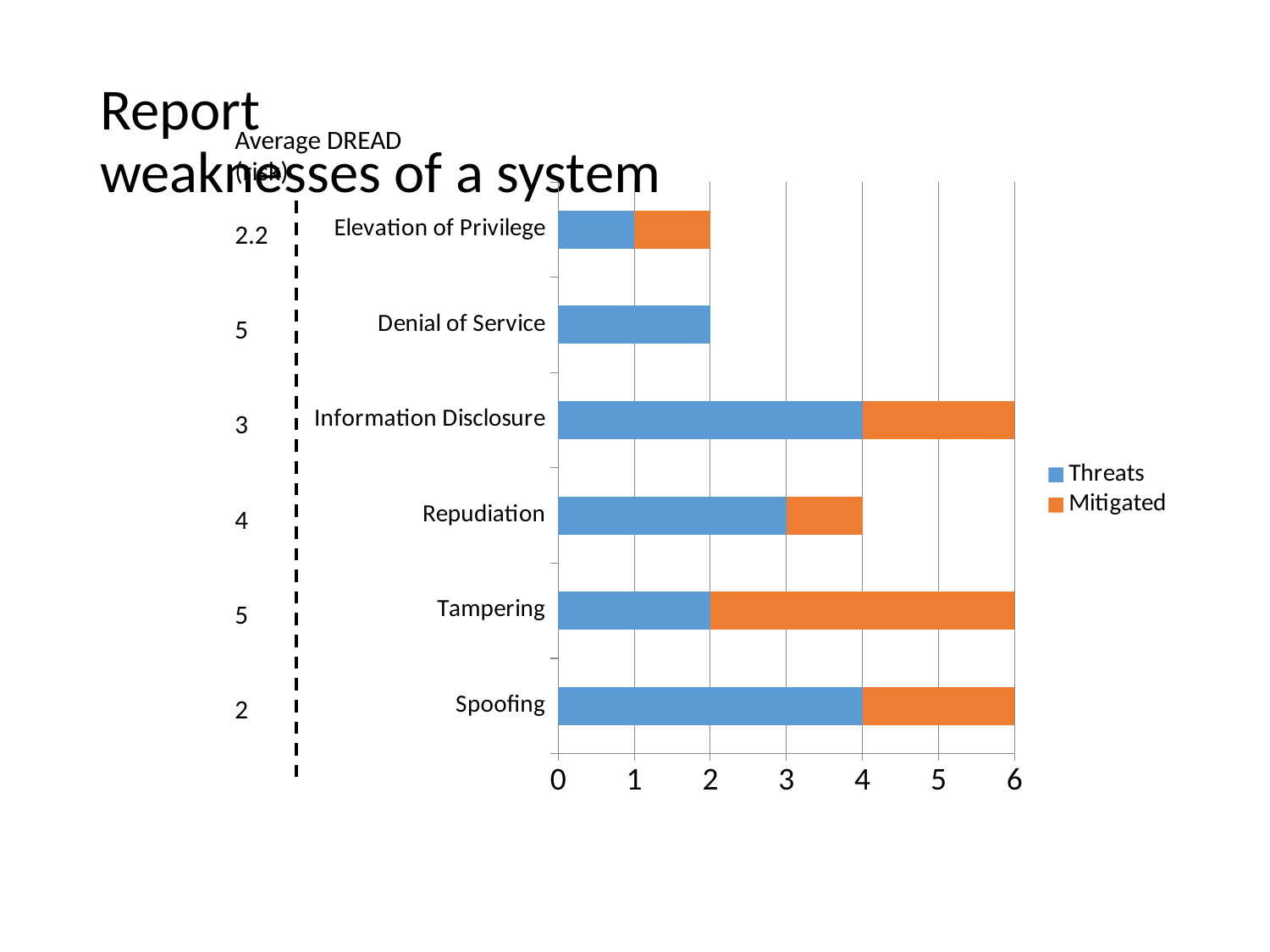

# Report weaknesses of a system
Average DREAD (risk)

2.2

5

3

4

5

2

### Chart

| Category | Threats | Mitigated |
|---|---|---|
| Spoofing | 4.0 | 2.0 |
| Tampering | 2.0 | 4.0 |
| Repudiation | 3.0 | 1.0 |
| Information Disclosure | 4.0 | 2.0 |
| Denial of Service | 2.0 | 0.0 |
| Elevation of Privilege | 1.0 | 1.0 |